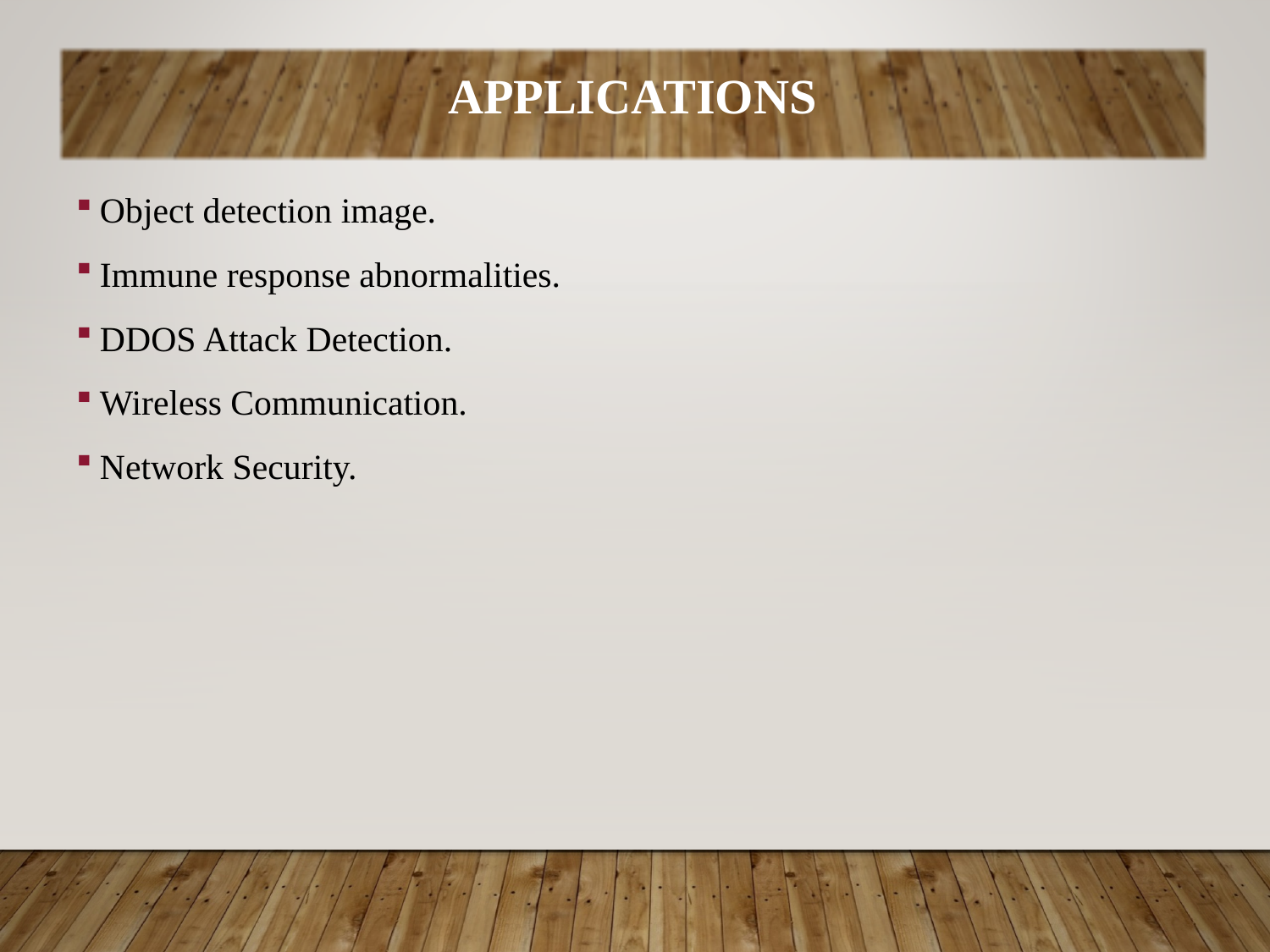

APPLICATIONS
Object detection image.
Immune response abnormalities.
DDOS Attack Detection.
Wireless Communication.
Network Security.